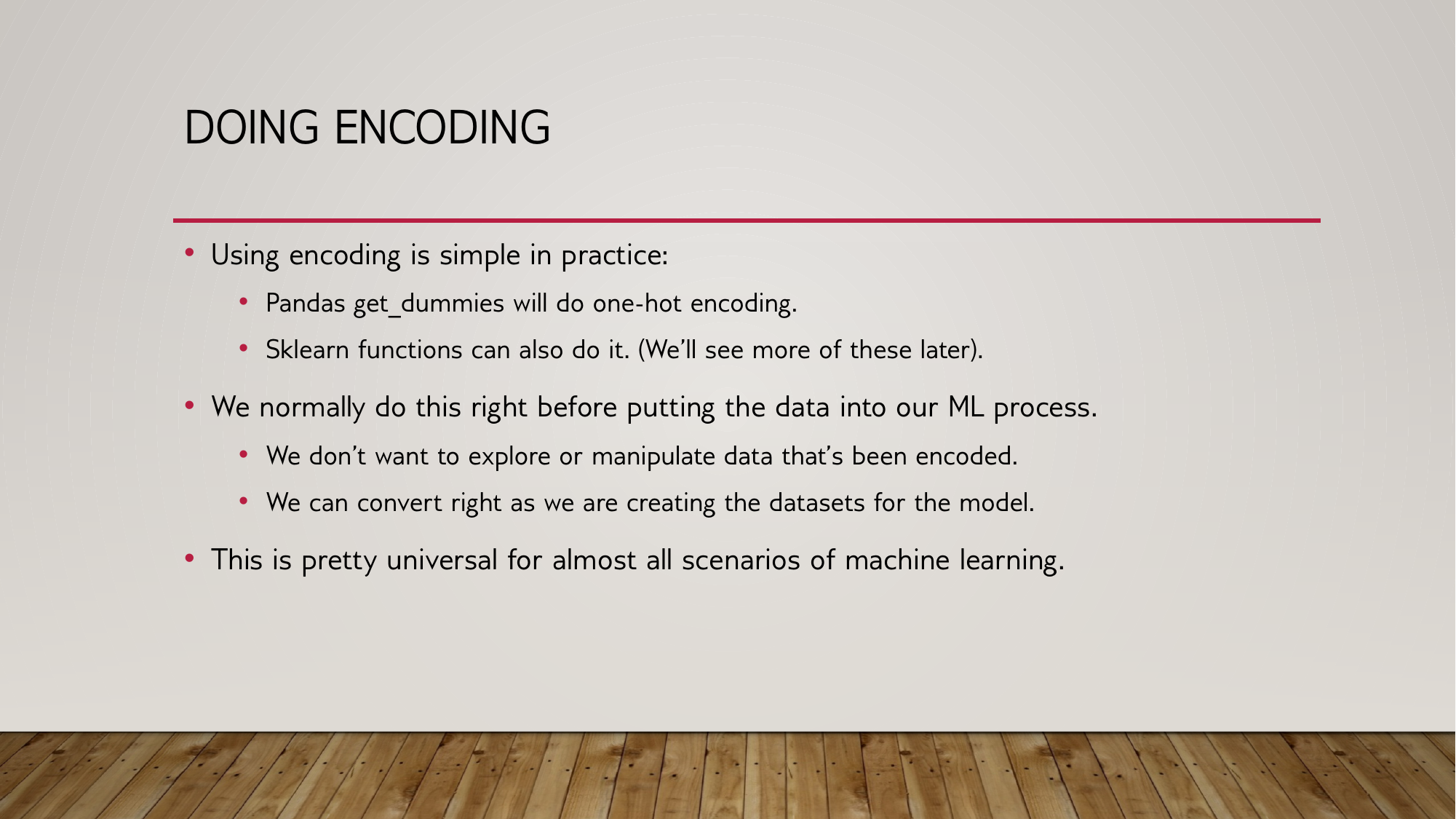

# Doing Encoding
Using encoding is simple in practice:
Pandas get_dummies will do one-hot encoding.
Sklearn functions can also do it. (We’ll see more of these later).
We normally do this right before putting the data into our ML process.
We don’t want to explore or manipulate data that’s been encoded.
We can convert right as we are creating the datasets for the model.
This is pretty universal for almost all scenarios of machine learning.